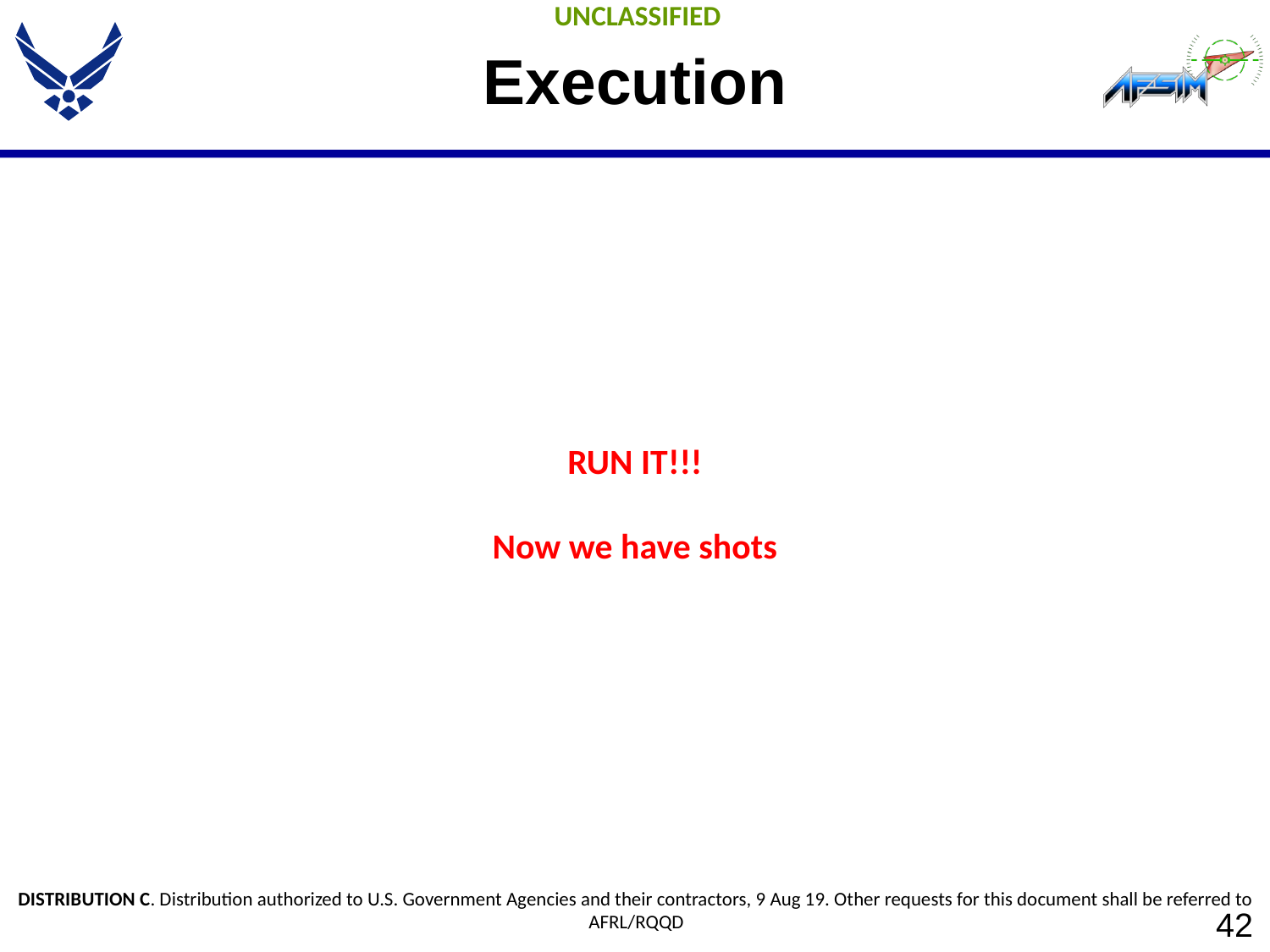

# Execution
RUN IT!!!

Now we have shots